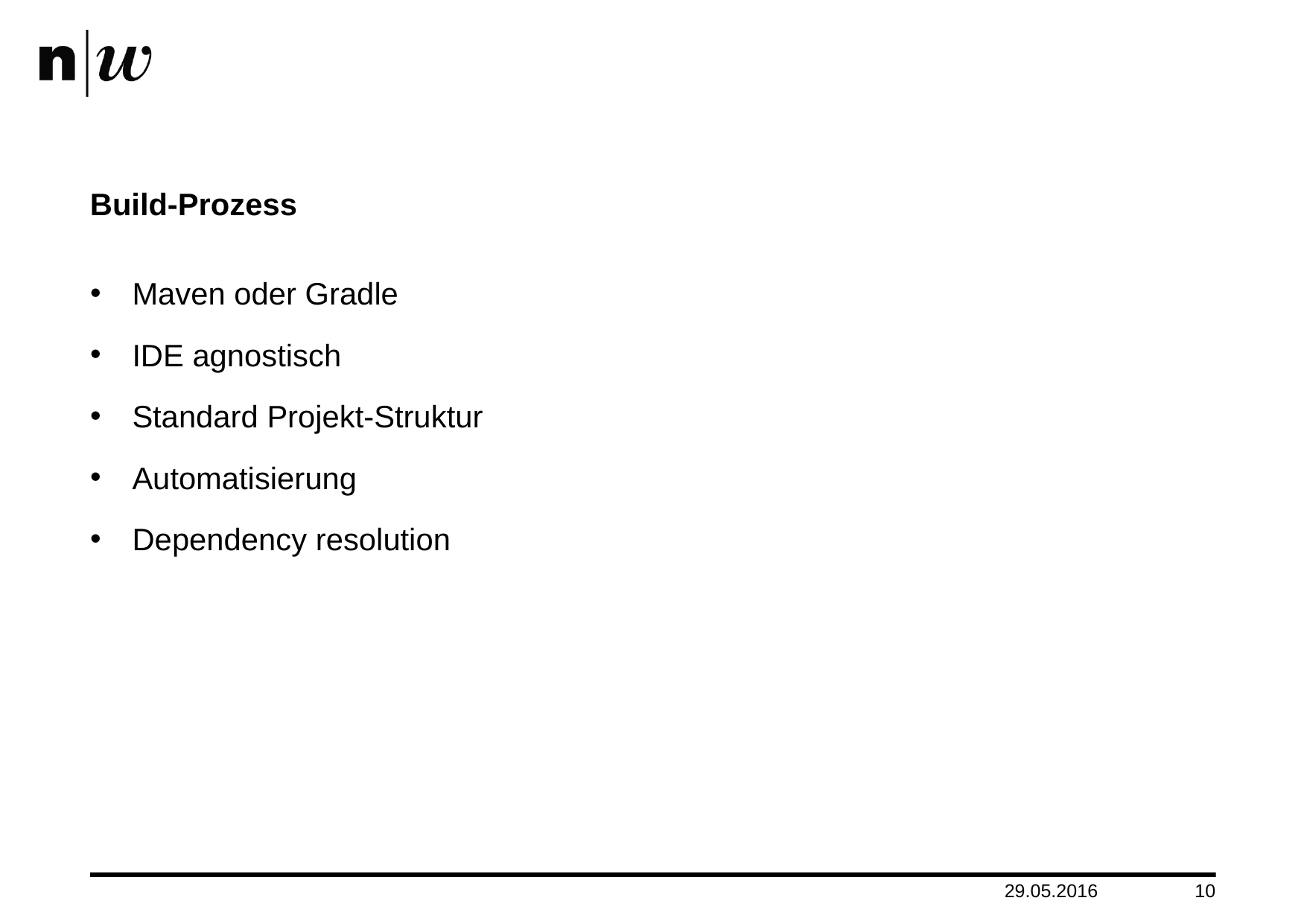

# Build-Prozess
Maven oder Gradle
IDE agnostisch
Standard Projekt-Struktur
Automatisierung
Dependency resolution

29.05.2016
10